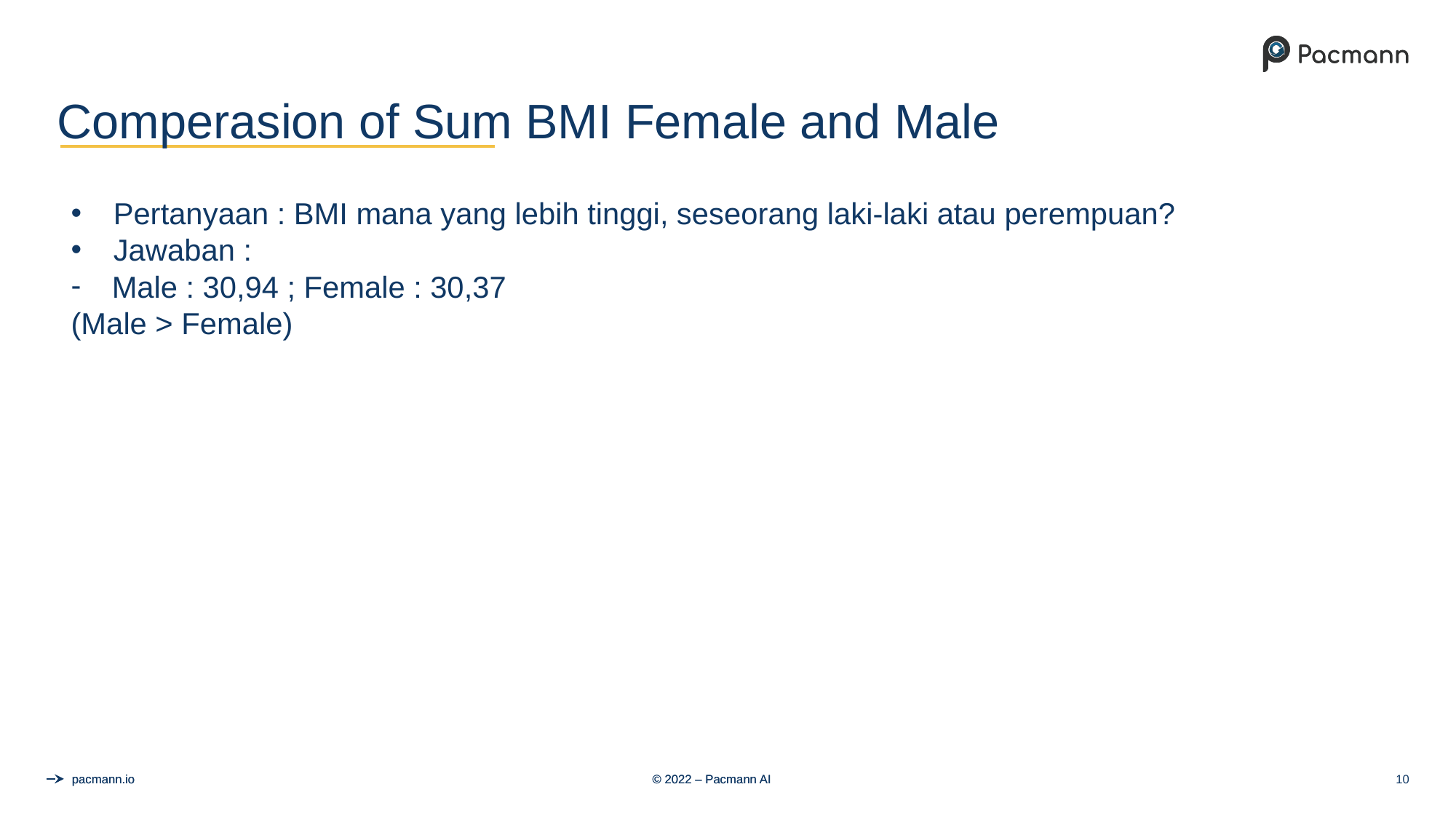

# Comperasion of Sum BMI Female and Male
Pertanyaan : BMI mana yang lebih tinggi, seseorang laki-laki atau perempuan?
Jawaban :
Male : 30,94 ; Female : 30,37
(Male > Female)